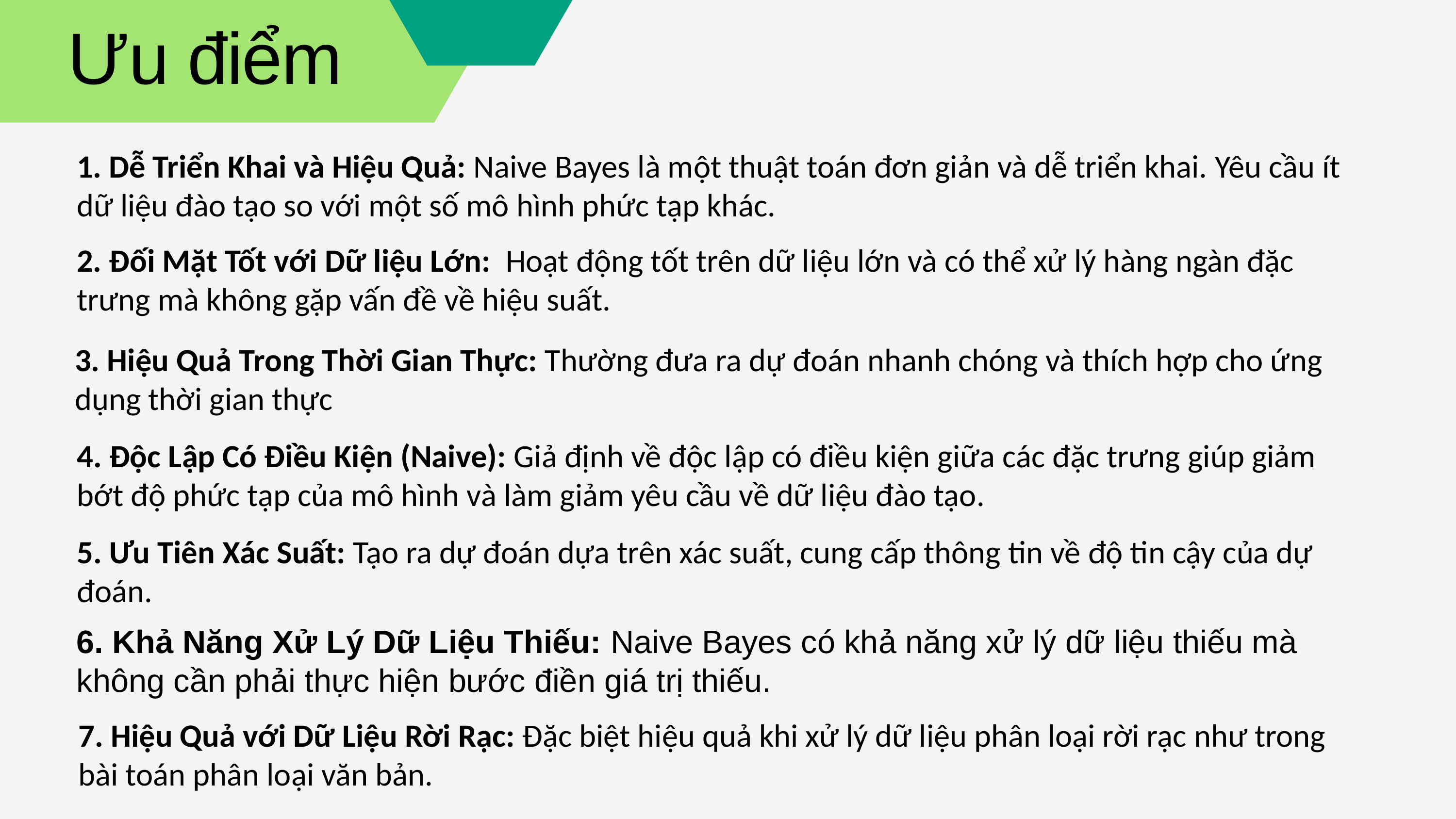

Ưu điểm
1. Dễ Triển Khai và Hiệu Quả: Naive Bayes là một thuật toán đơn giản và dễ triển khai. Yêu cầu ít dữ liệu đào tạo so với một số mô hình phức tạp khác.
2. Đối Mặt Tốt với Dữ liệu Lớn:  Hoạt động tốt trên dữ liệu lớn và có thể xử lý hàng ngàn đặc trưng mà không gặp vấn đề về hiệu suất.
3. Hiệu Quả Trong Thời Gian Thực: Thường đưa ra dự đoán nhanh chóng và thích hợp cho ứng dụng thời gian thực
4. Độc Lập Có Điều Kiện (Naive): Giả định về độc lập có điều kiện giữa các đặc trưng giúp giảm bớt độ phức tạp của mô hình và làm giảm yêu cầu về dữ liệu đào tạo.
5. Ưu Tiên Xác Suất: Tạo ra dự đoán dựa trên xác suất, cung cấp thông tin về độ tin cậy của dự đoán.
6. Khả Năng Xử Lý Dữ Liệu Thiếu: Naive Bayes có khả năng xử lý dữ liệu thiếu mà không cần phải thực hiện bước điền giá trị thiếu.
7. Hiệu Quả với Dữ Liệu Rời Rạc: Đặc biệt hiệu quả khi xử lý dữ liệu phân loại rời rạc như trong bài toán phân loại văn bản.